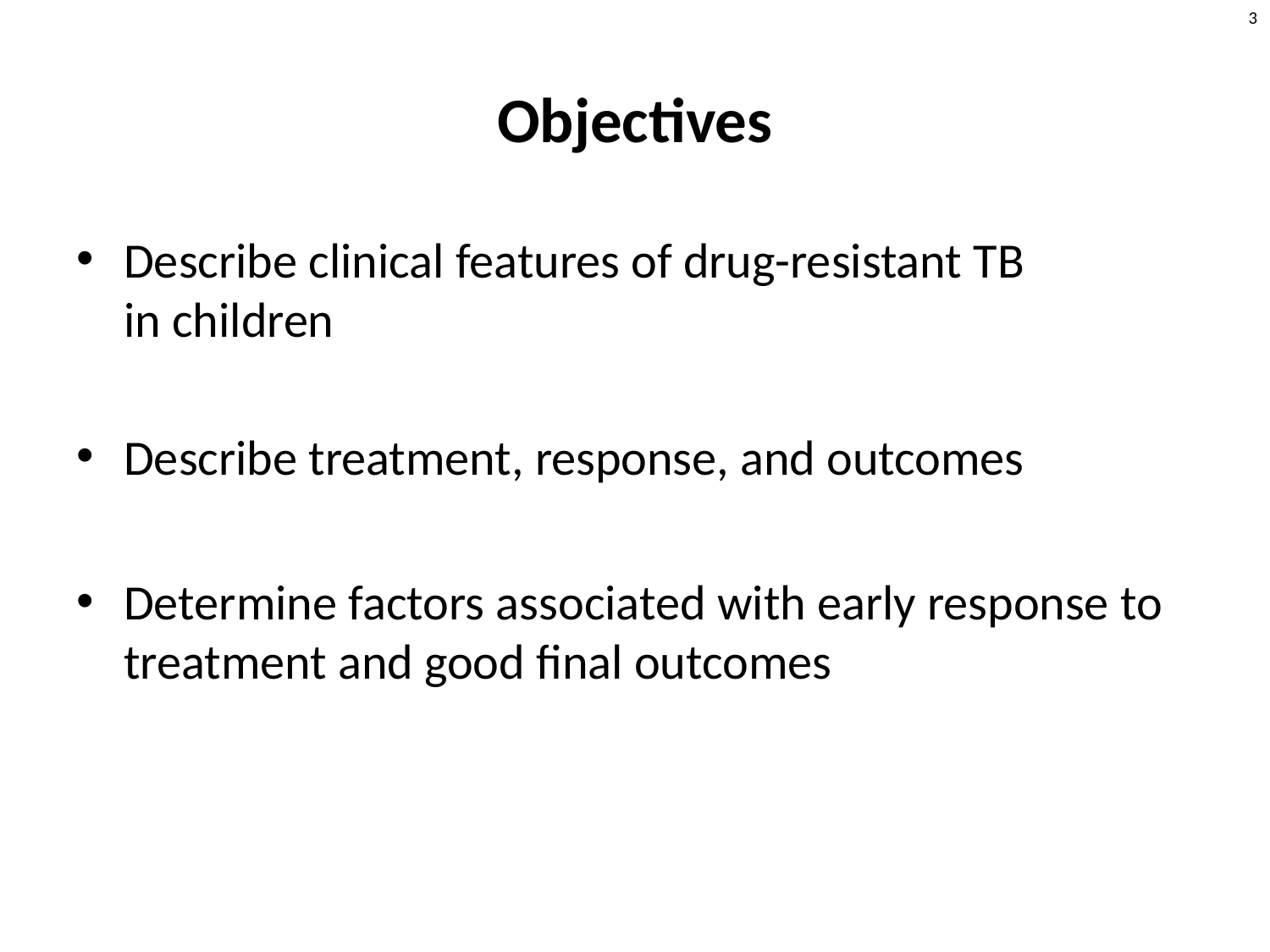

# Objectives
Describe clinical features of drug-resistant TB
in children

Describe treatment, response, and outcomes

Determine factors associated with early response to treatment and good final outcomes